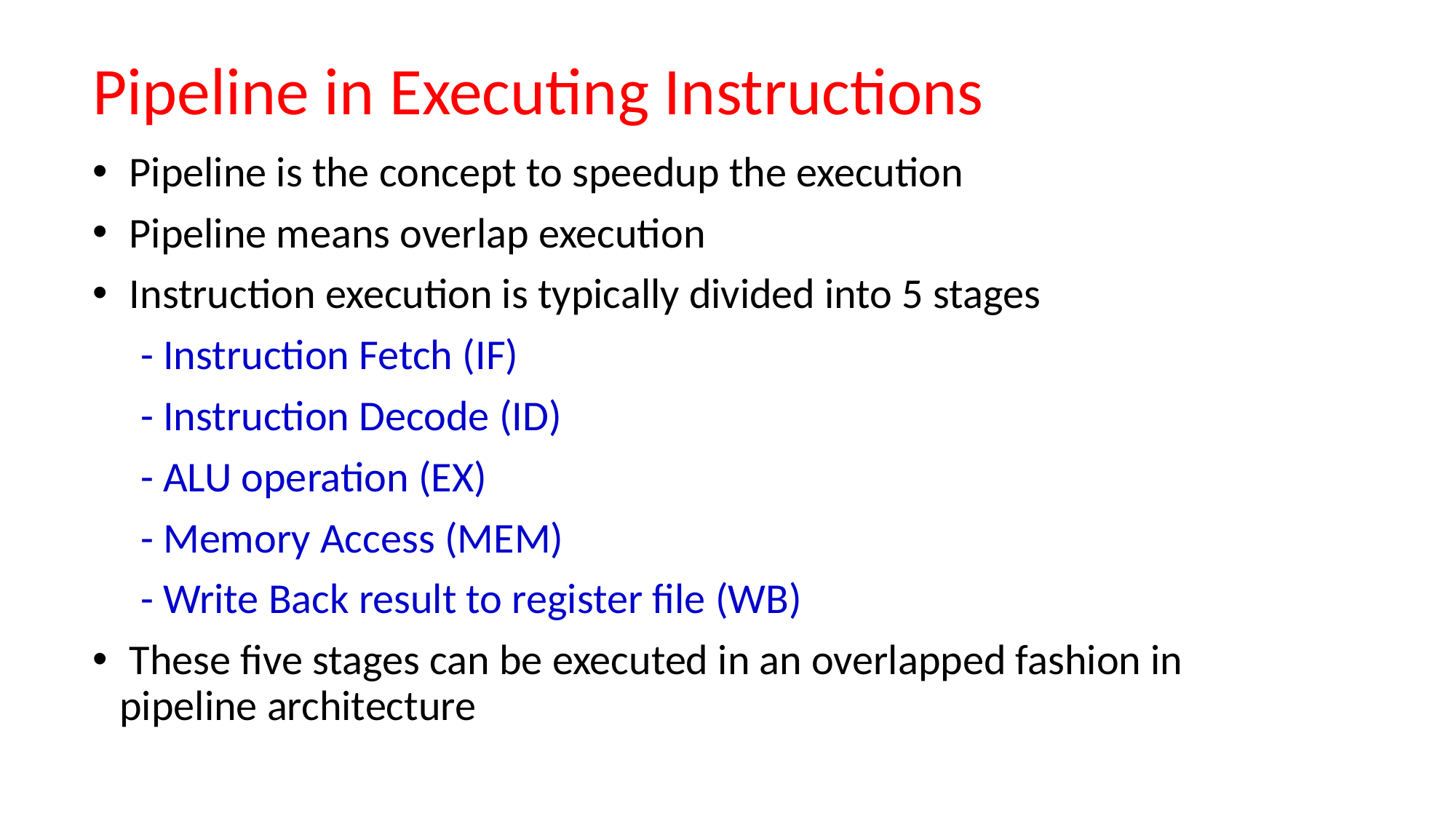

# Pipeline in Executing Instructions
 Pipeline is the concept to speedup the execution
 Pipeline means overlap execution
 Instruction execution is typically divided into 5 stages
     - Instruction Fetch (IF)
     - Instruction Decode (ID)
     - ALU operation (EX)
     - Memory Access (MEM)
     - Write Back result to register file (WB)
 These five stages can be executed in an overlapped fashion in pipeline architecture